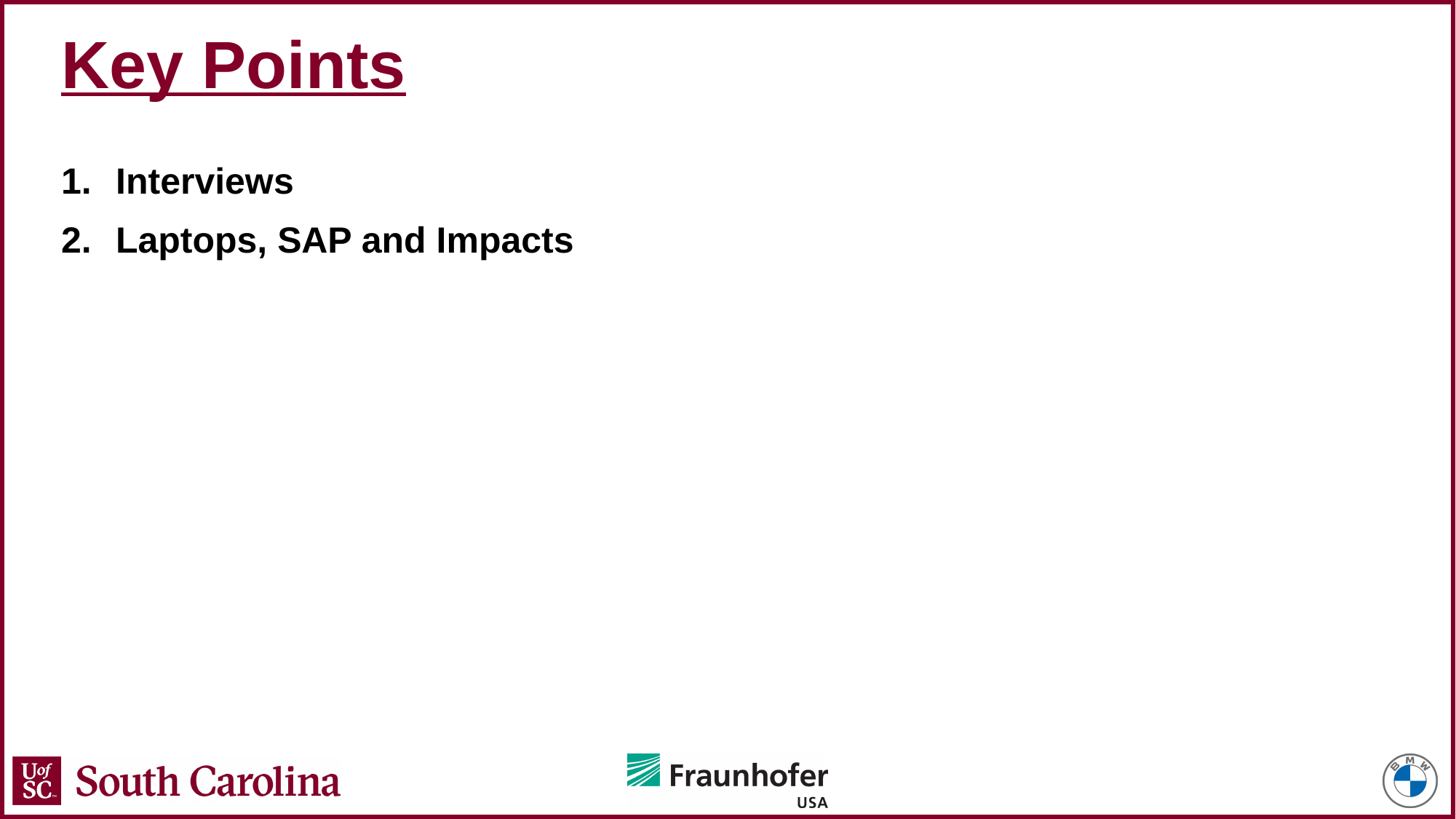

# Key Points
Interviews
Laptops, SAP and Impacts